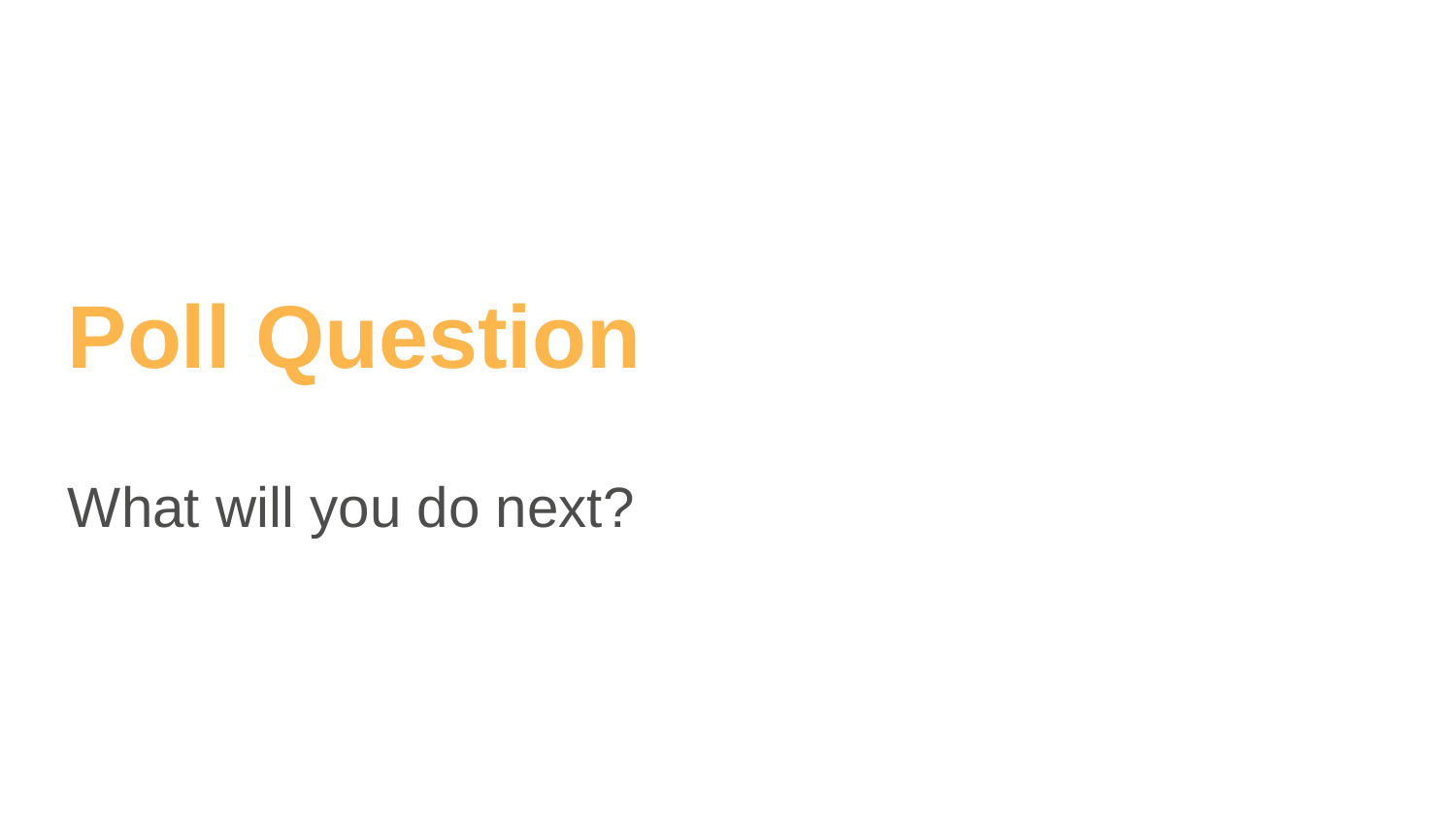

Poll Question
What will you do next?